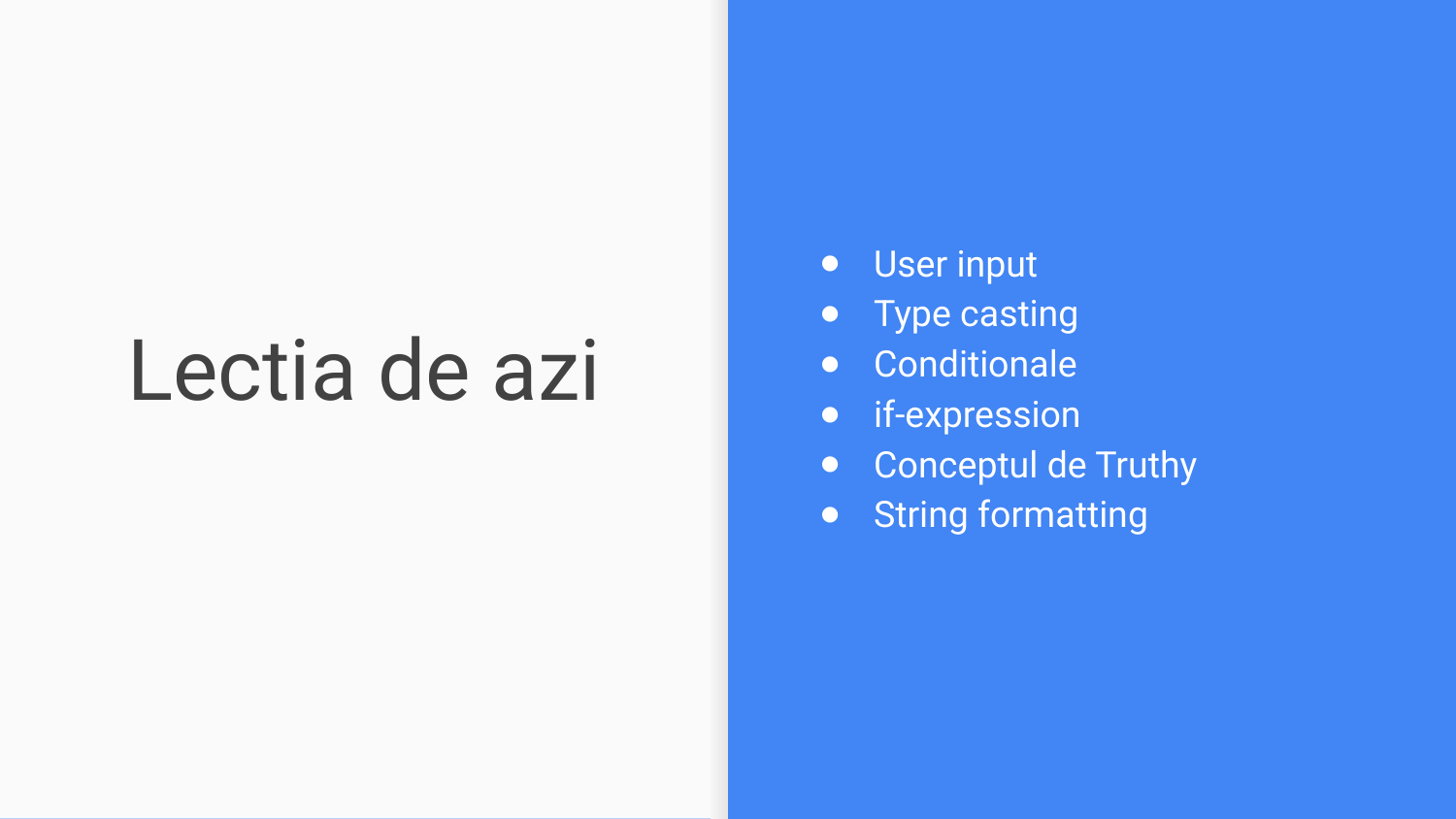

User input
Type casting
Conditionale
if-expression
Conceptul de Truthy
String formatting

# Lectia de azi